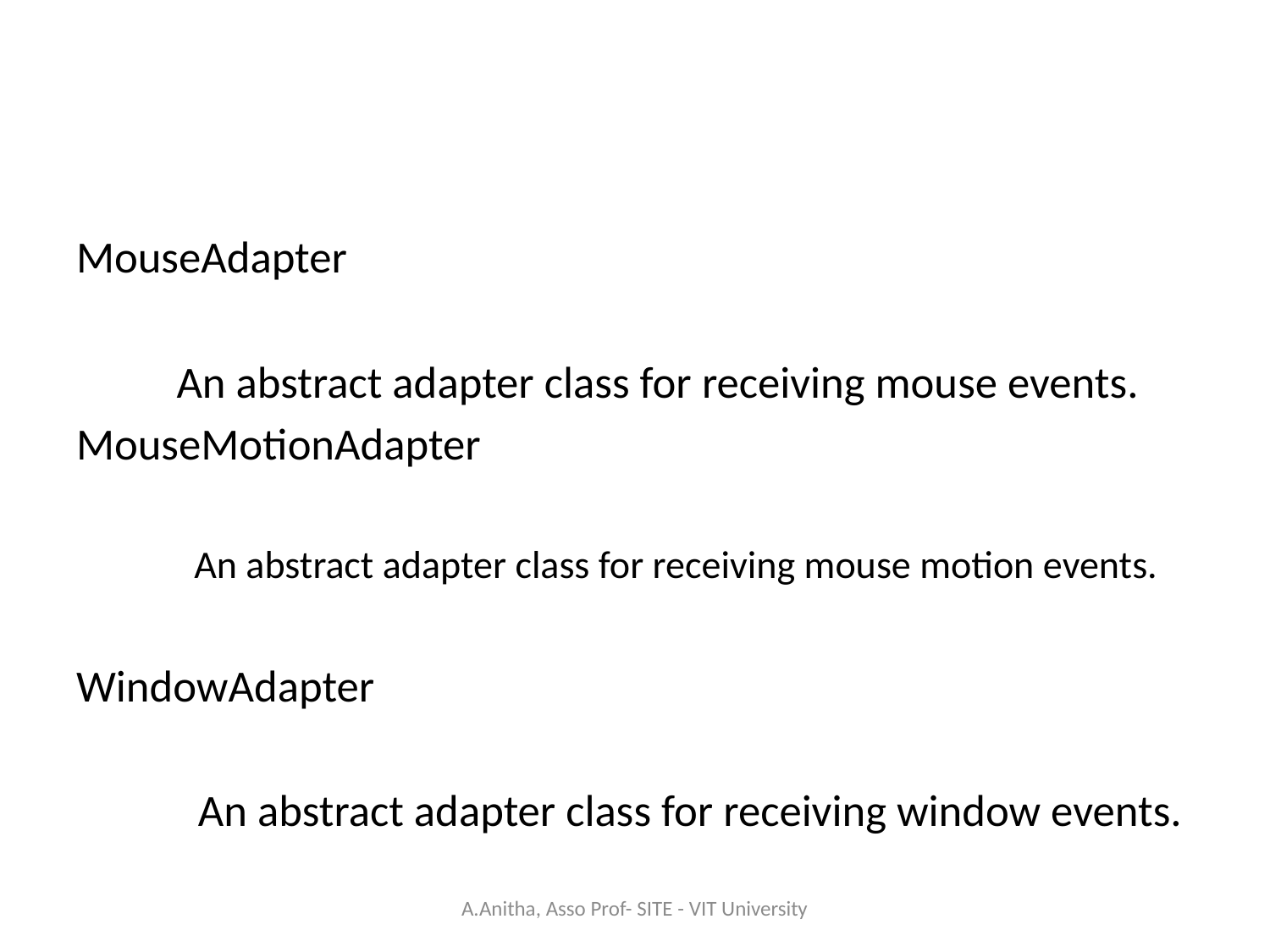

#
MouseAdapter

	An abstract adapter class for receiving mouse events.
MouseMotionAdapter

      An abstract adapter class for receiving mouse motion events.

WindowAdapter

            An abstract adapter class for receiving window events.
A.Anitha, Asso Prof- SITE - VIT University